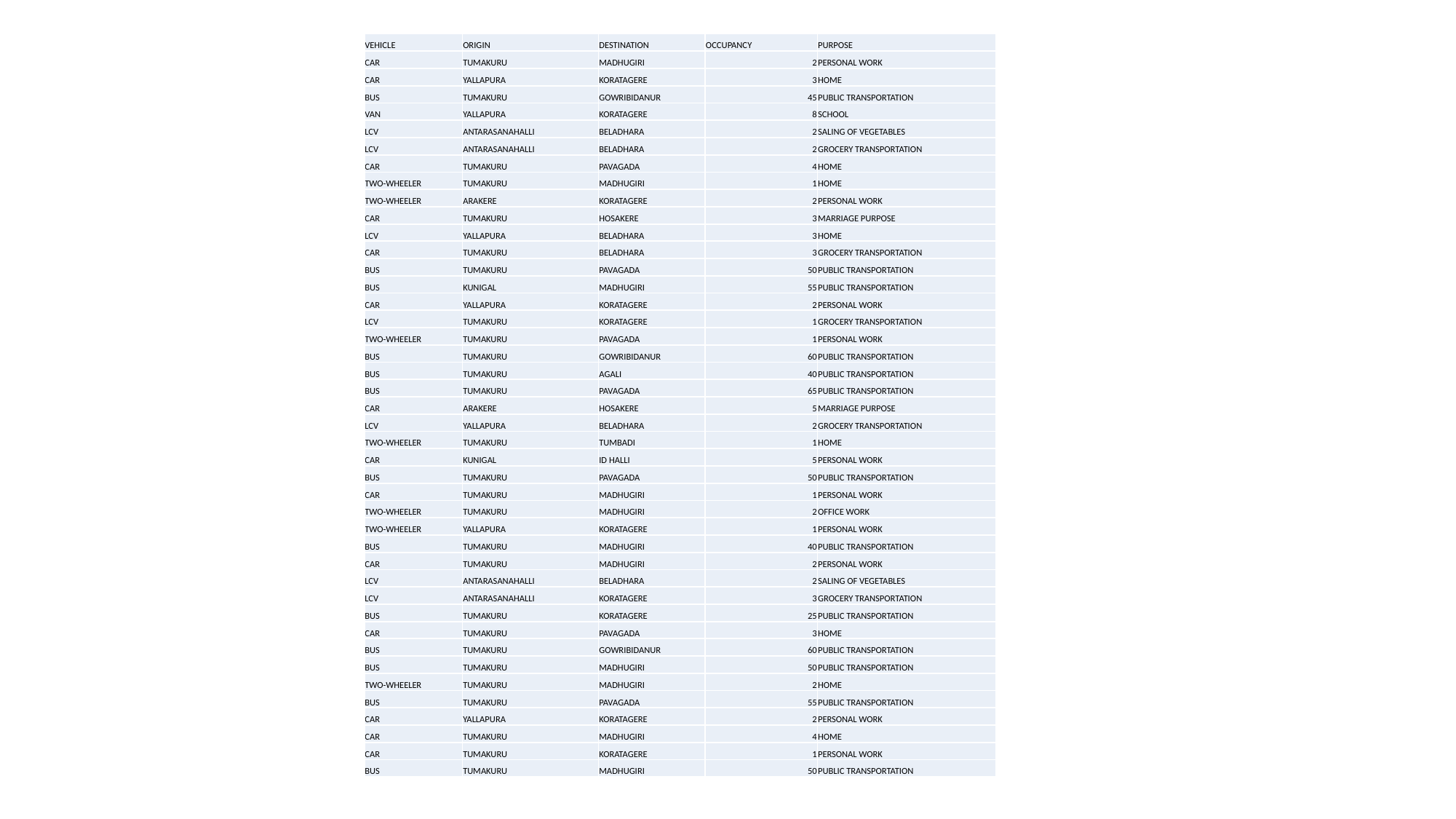

| VEHICLE | ORIGIN | DESTINATION | OCCUPANCY | PURPOSE |
| --- | --- | --- | --- | --- |
| CAR | TUMAKURU | MADHUGIRI | 2 | PERSONAL WORK |
| CAR | YALLAPURA | KORATAGERE | 3 | HOME |
| BUS | TUMAKURU | GOWRIBIDANUR | 45 | PUBLIC TRANSPORTATION |
| VAN | YALLAPURA | KORATAGERE | 8 | SCHOOL |
| LCV | ANTARASANAHALLI | BELADHARA | 2 | SALING OF VEGETABLES |
| LCV | ANTARASANAHALLI | BELADHARA | 2 | GROCERY TRANSPORTATION |
| CAR | TUMAKURU | PAVAGADA | 4 | HOME |
| TWO-WHEELER | TUMAKURU | MADHUGIRI | 1 | HOME |
| TWO-WHEELER | ARAKERE | KORATAGERE | 2 | PERSONAL WORK |
| CAR | TUMAKURU | HOSAKERE | 3 | MARRIAGE PURPOSE |
| LCV | YALLAPURA | BELADHARA | 3 | HOME |
| CAR | TUMAKURU | BELADHARA | 3 | GROCERY TRANSPORTATION |
| BUS | TUMAKURU | PAVAGADA | 50 | PUBLIC TRANSPORTATION |
| BUS | KUNIGAL | MADHUGIRI | 55 | PUBLIC TRANSPORTATION |
| CAR | YALLAPURA | KORATAGERE | 2 | PERSONAL WORK |
| LCV | TUMAKURU | KORATAGERE | 1 | GROCERY TRANSPORTATION |
| TWO-WHEELER | TUMAKURU | PAVAGADA | 1 | PERSONAL WORK |
| BUS | TUMAKURU | GOWRIBIDANUR | 60 | PUBLIC TRANSPORTATION |
| BUS | TUMAKURU | AGALI | 40 | PUBLIC TRANSPORTATION |
| BUS | TUMAKURU | PAVAGADA | 65 | PUBLIC TRANSPORTATION |
| CAR | ARAKERE | HOSAKERE | 5 | MARRIAGE PURPOSE |
| LCV | YALLAPURA | BELADHARA | 2 | GROCERY TRANSPORTATION |
| TWO-WHEELER | TUMAKURU | TUMBADI | 1 | HOME |
| CAR | KUNIGAL | ID HALLI | 5 | PERSONAL WORK |
| BUS | TUMAKURU | PAVAGADA | 50 | PUBLIC TRANSPORTATION |
| CAR | TUMAKURU | MADHUGIRI | 1 | PERSONAL WORK |
| TWO-WHEELER | TUMAKURU | MADHUGIRI | 2 | OFFICE WORK |
| TWO-WHEELER | YALLAPURA | KORATAGERE | 1 | PERSONAL WORK |
| BUS | TUMAKURU | MADHUGIRI | 40 | PUBLIC TRANSPORTATION |
| CAR | TUMAKURU | MADHUGIRI | 2 | PERSONAL WORK |
| LCV | ANTARASANAHALLI | BELADHARA | 2 | SALING OF VEGETABLES |
| LCV | ANTARASANAHALLI | KORATAGERE | 3 | GROCERY TRANSPORTATION |
| BUS | TUMAKURU | KORATAGERE | 25 | PUBLIC TRANSPORTATION |
| CAR | TUMAKURU | PAVAGADA | 3 | HOME |
| BUS | TUMAKURU | GOWRIBIDANUR | 60 | PUBLIC TRANSPORTATION |
| BUS | TUMAKURU | MADHUGIRI | 50 | PUBLIC TRANSPORTATION |
| TWO-WHEELER | TUMAKURU | MADHUGIRI | 2 | HOME |
| BUS | TUMAKURU | PAVAGADA | 55 | PUBLIC TRANSPORTATION |
| CAR | YALLAPURA | KORATAGERE | 2 | PERSONAL WORK |
| CAR | TUMAKURU | MADHUGIRI | 4 | HOME |
| CAR | TUMAKURU | KORATAGERE | 1 | PERSONAL WORK |
| BUS | TUMAKURU | MADHUGIRI | 50 | PUBLIC TRANSPORTATION |